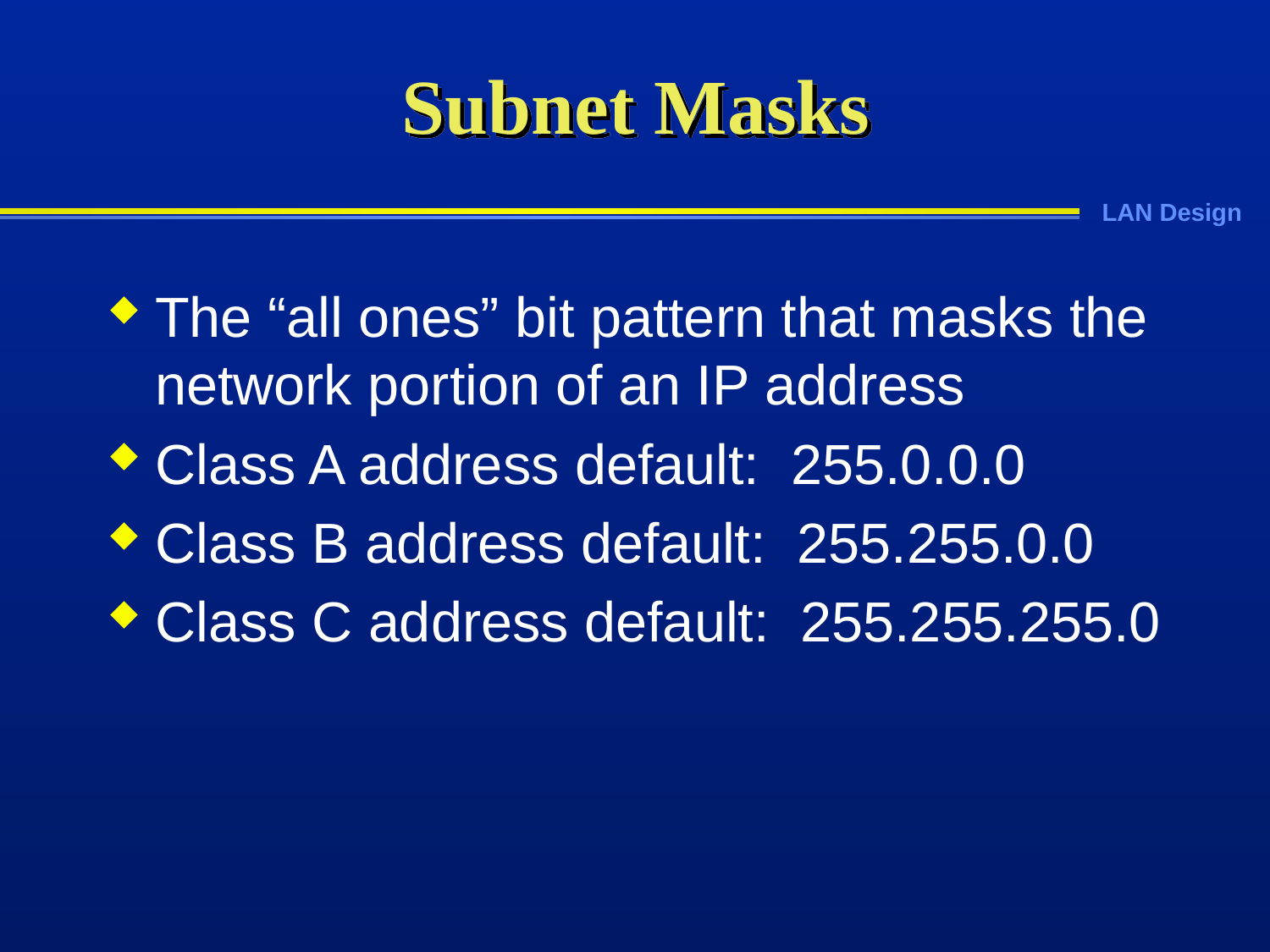

# Subnet Masks
The “all ones” bit pattern that masks the network portion of an IP address
Class A address default:  255.0.0.0
Class B address default:  255.255.0.0
Class C address default:  255.255.255.0